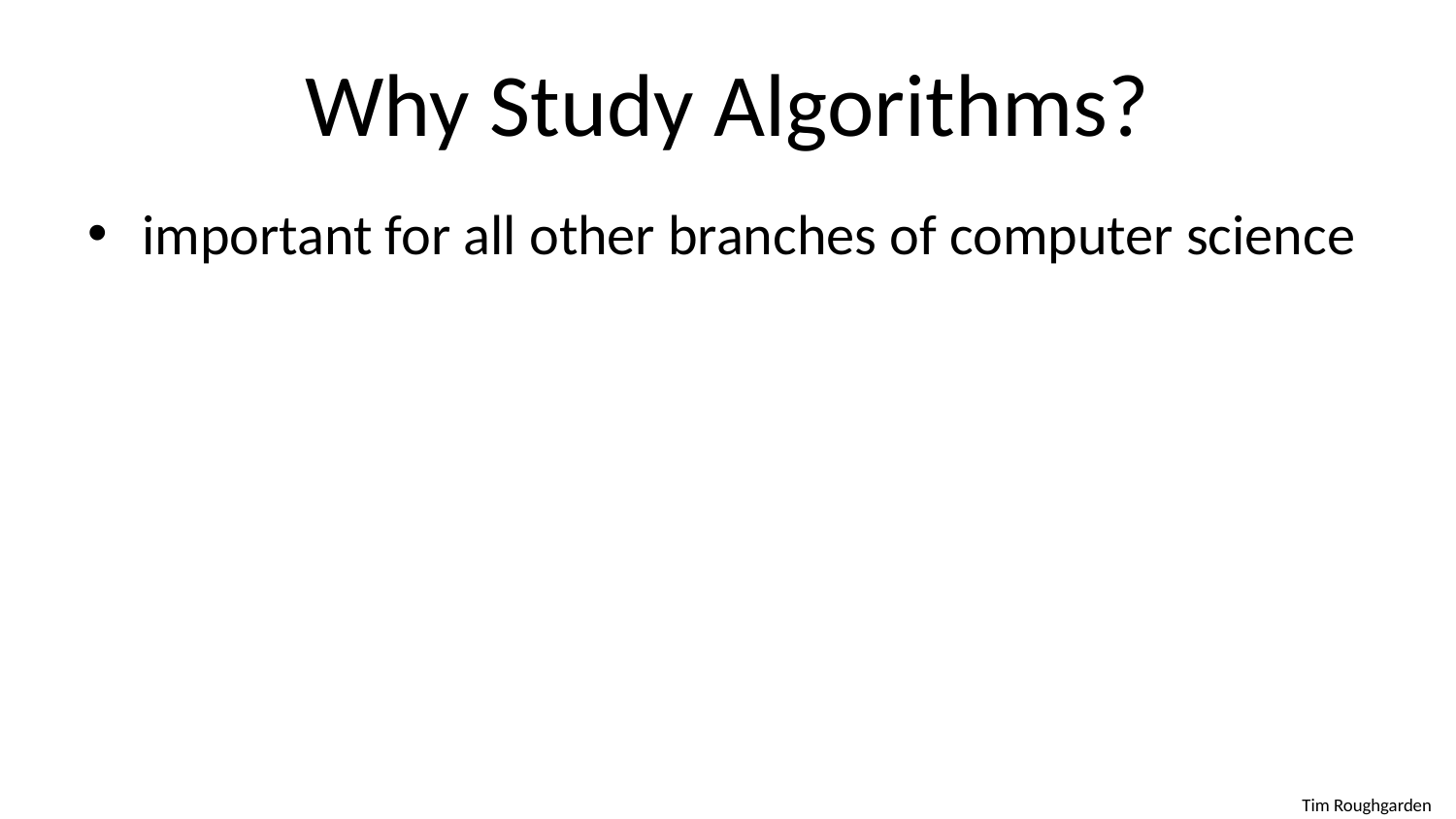

# Why Study Algorithms?
important for all other branches of computer science